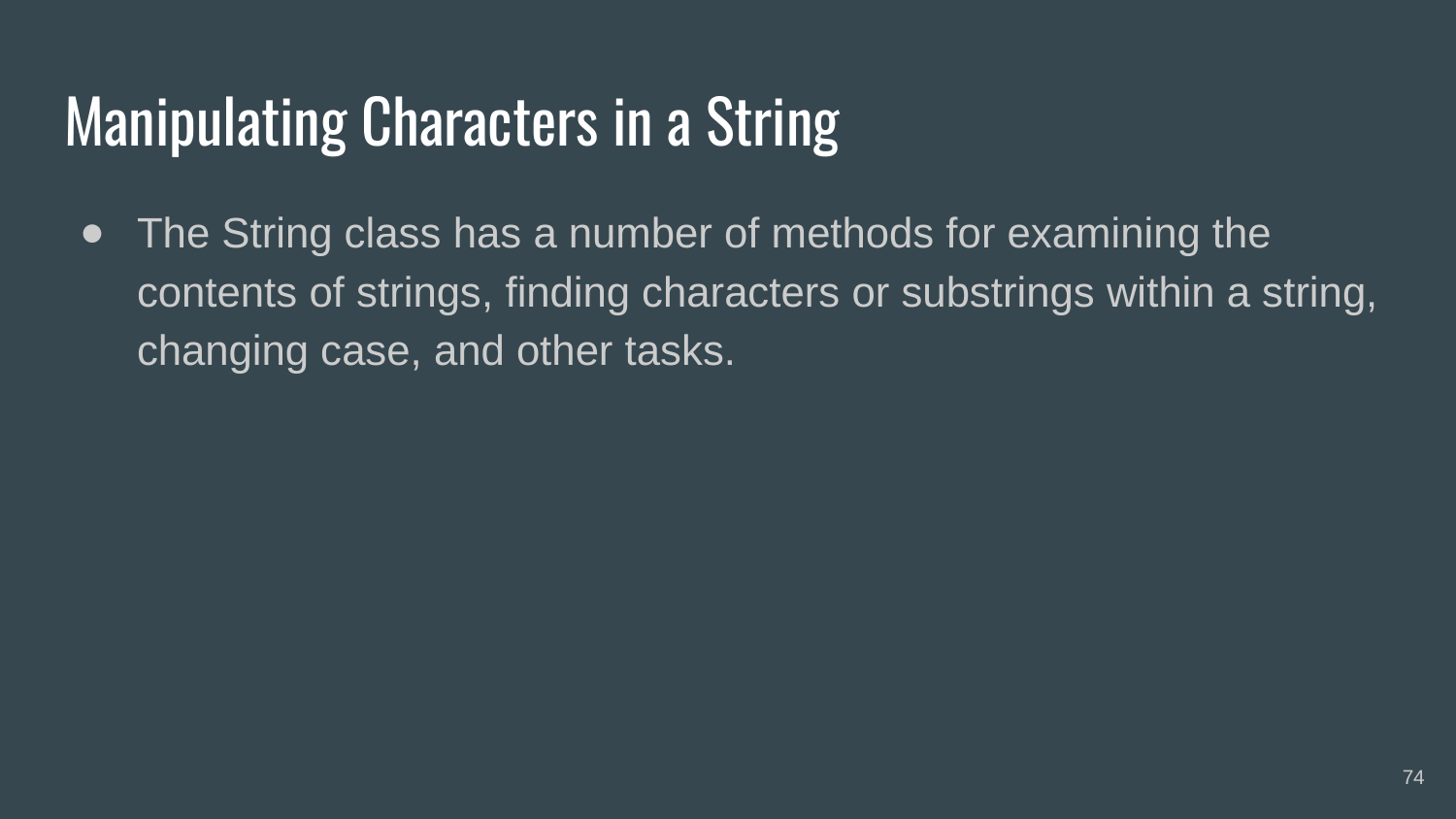

# Manipulating Characters in a String
The String class has a number of methods for examining the contents of strings, finding characters or substrings within a string, changing case, and other tasks.

74